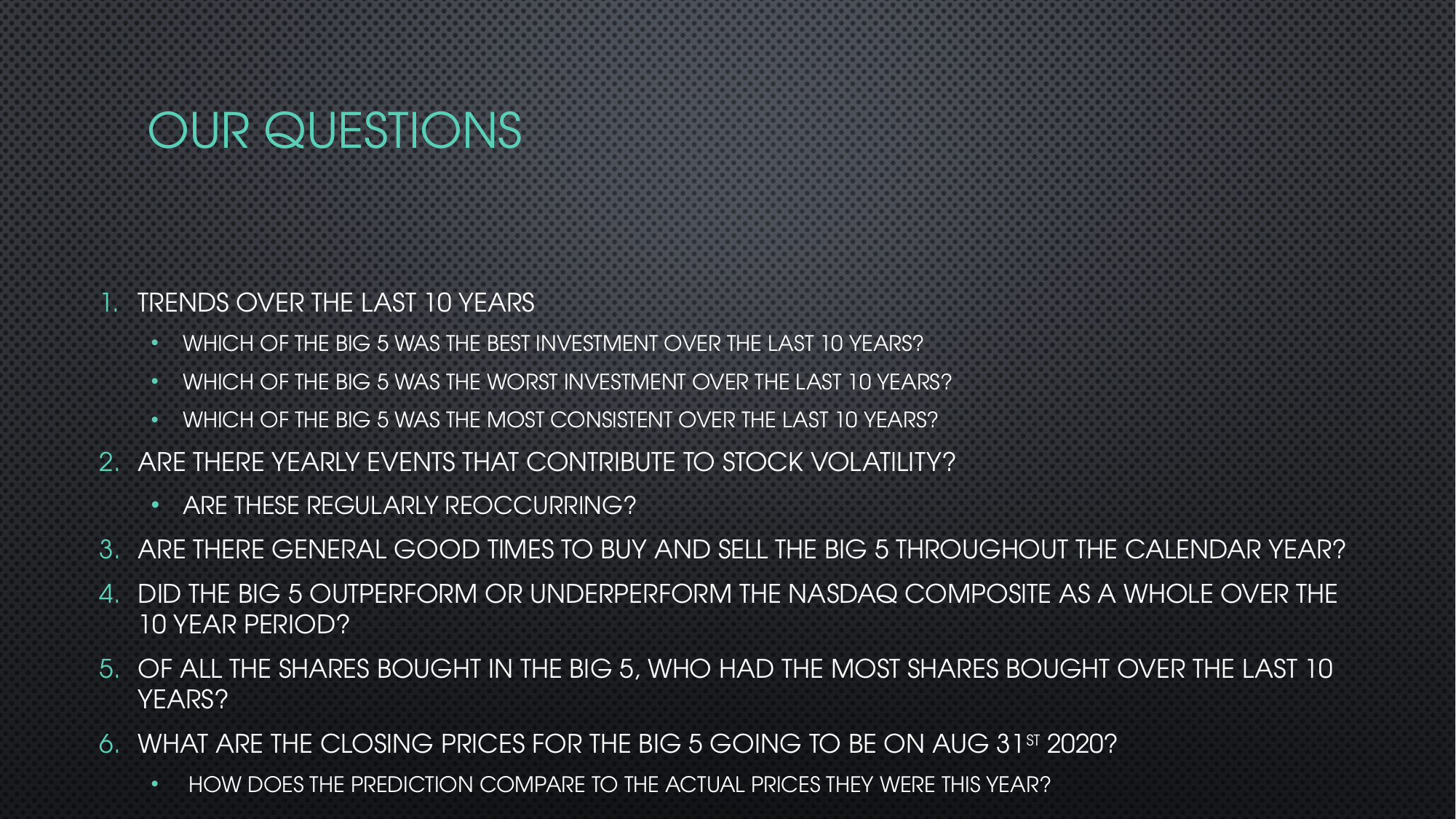

# Our Questions
trends over the last 10 years
Which of the big 5 was the best investment over the last 10 years?
Which of the big 5 was the worst investment over the last 10 years?
Which of the big 5 was the Most consistent over the last 10 years?
Are there yearly events that contribute to stock volatility?
Are these regularly reoccurring?
Are there general good times to buy and sell the big 5 throughout the calendar year?
Did the big 5 outperform or underperform the NASDAQ composite as a whole over the 10 year period?
Of all the shares bought in the big 5, who had the most shares bought over the last 10 years?
What are the closing prices for the big 5 going to be on Aug 31st 2020?
 How does the prediction compare to the actual prices they were this year?